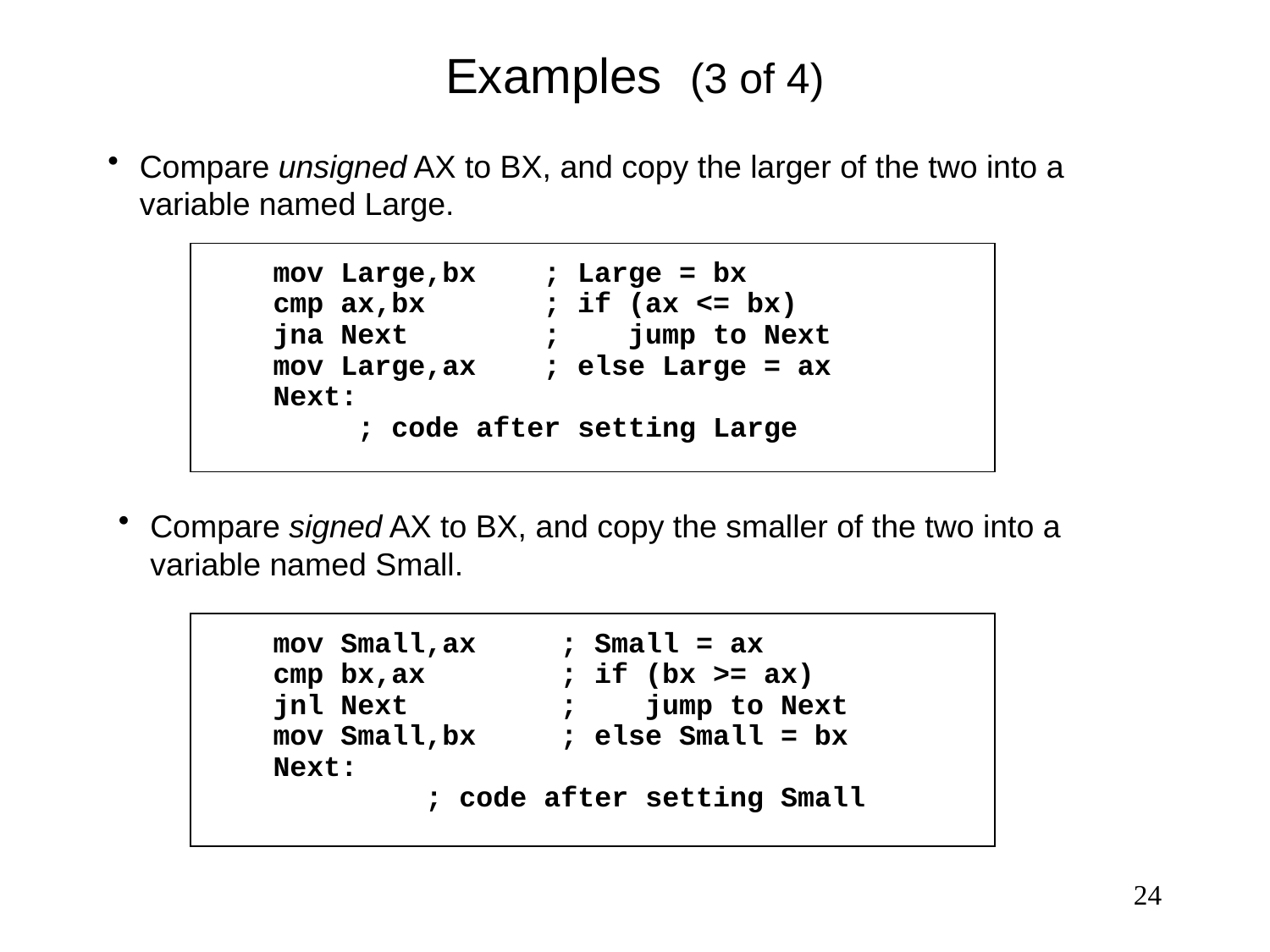

# Examples  (3 of 4)
Compare unsigned AX to BX, and copy the larger of the two into a variable named Large.
mov Large,bx    ; Large = bx
cmp ax,bx       ; if (ax <= bx)
jna Next        ;    jump to Next
mov Large,ax    ; else Large = ax
Next:
     ; code after setting Large
Compare signed AX to BX, and copy the smaller of the two into a variable named Small.
mov Small,ax     ; Small = ax
cmp bx,ax        ; if (bx >= ax)
jnl Next         ;    jump to Next
mov Small,bx     ; else Small = bx
Next:
         ; code after setting Small
24